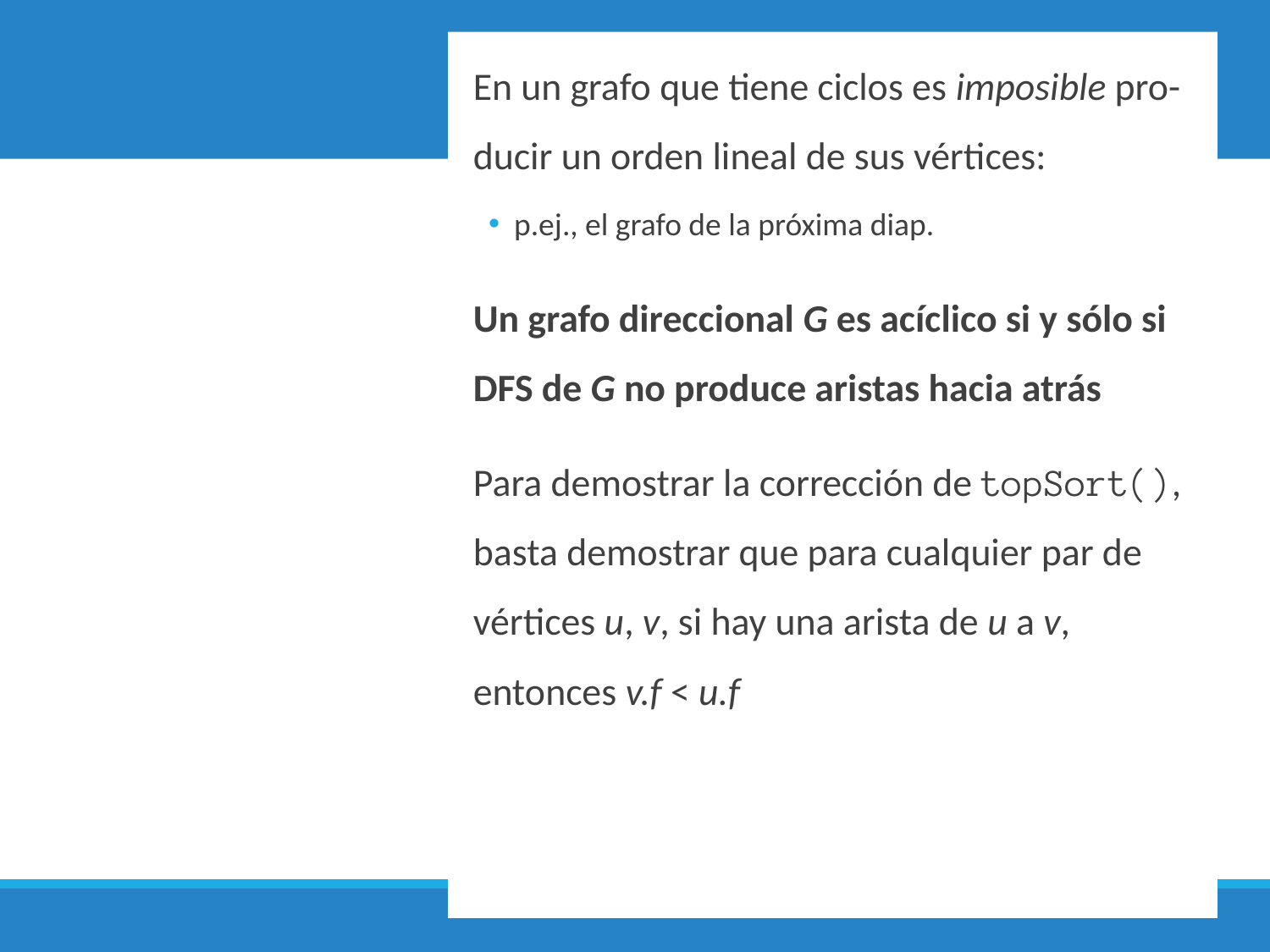

En un grafo que tiene ciclos es imposible pro-ducir un orden lineal de sus vértices:
p.ej., el grafo de la próxima diap.
Un grafo direccional G es acíclico si y sólo si dfs de G no produce aristas hacia atrás
Para demostrar la corrección de topSort(), basta demostrar que para cualquier par de vértices u, v, si hay una arista de u a v, entonces v.f < u.f
74